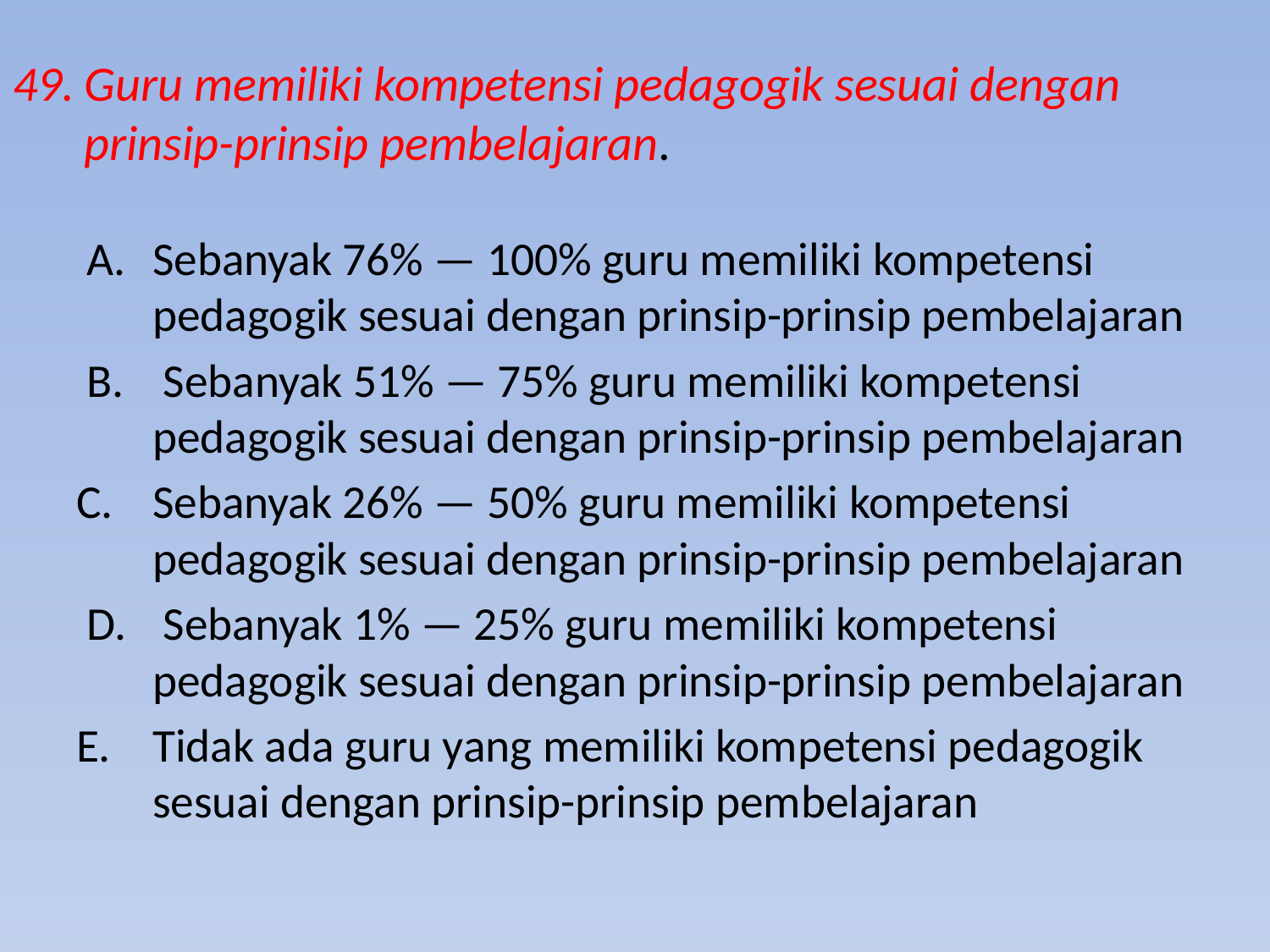

# 49.	Guru memiliki kompetensi pedagogik sesuai dengan prinsip-prinsip pembelajaran.
 A. 	Sebanyak 76% — 100% guru memiliki kompetensi pedagogik sesuai dengan prinsip-prinsip pembelajaran
 B.	 Sebanyak 51% — 75% guru memiliki kompetensi pedagogik sesuai dengan prinsip-prinsip pembelajaran
C. 	Sebanyak 26% — 50% guru memiliki kompetensi pedagogik sesuai dengan prinsip-prinsip pembelajaran
 D.	 Sebanyak 1% — 25% guru memiliki kompetensi pedagogik sesuai dengan prinsip-prinsip pembelajaran
E. 	Tidak ada guru yang memiliki kompetensi pedagogik sesuai dengan prinsip-prinsip pembelajaran